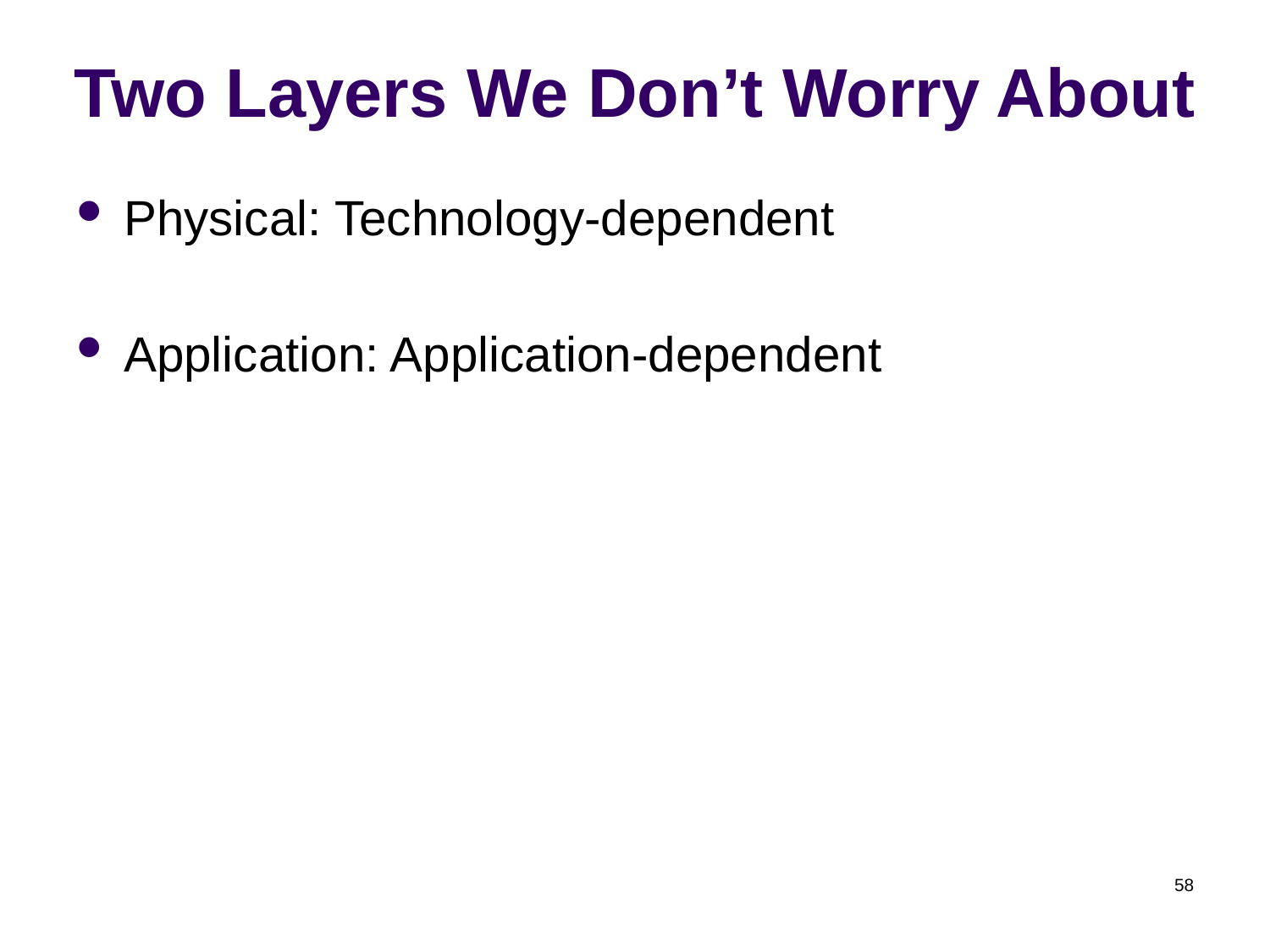

# Two Layers We Don’t Worry About
Physical: Technology-dependent

Application: Application-dependent
58